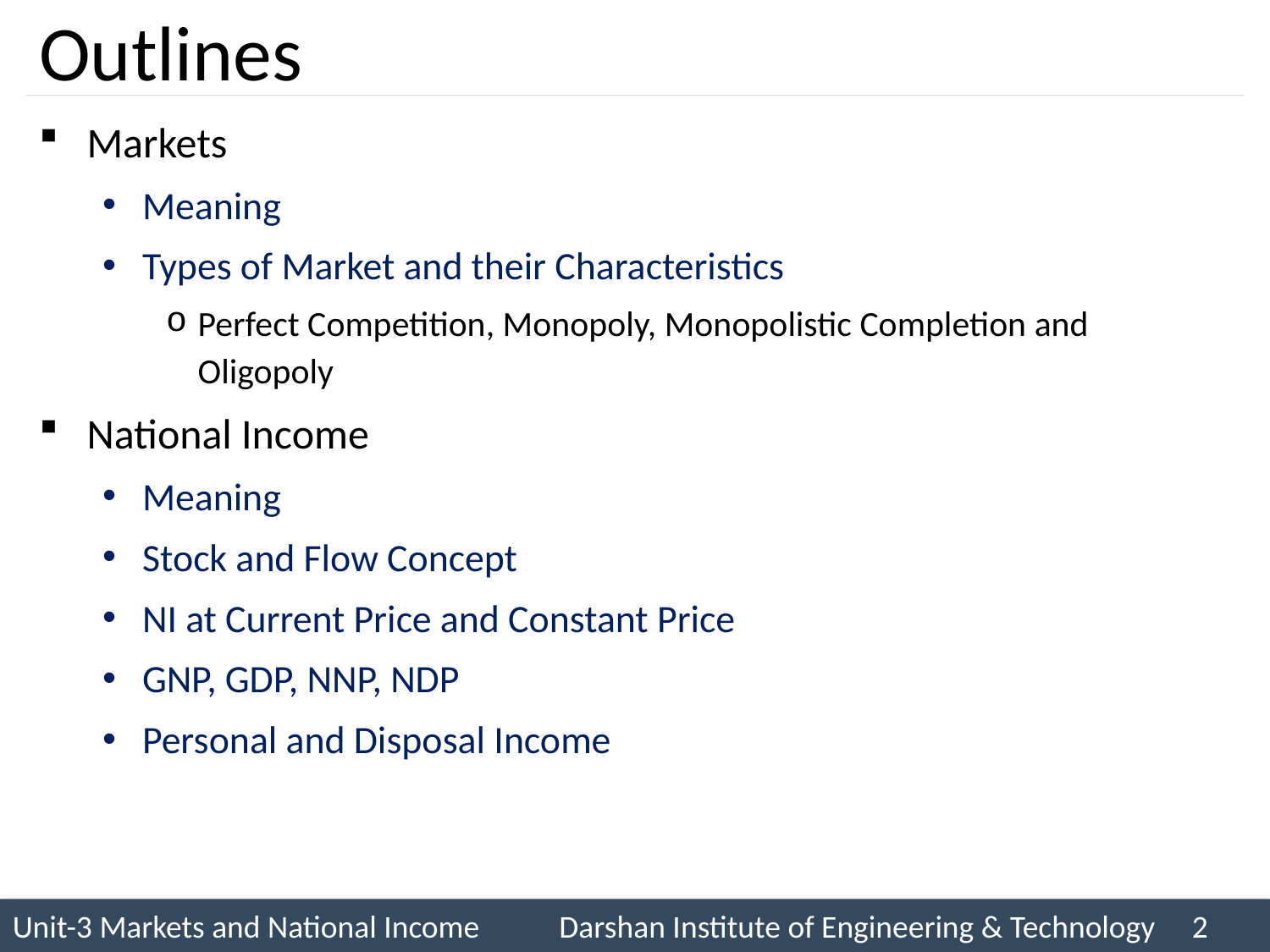

# Outlines
Markets
Meaning
Types of Market and their Characteristics
Perfect Competition, Monopoly, Monopolistic Completion and Oligopoly
National Income
Meaning
Stock and Flow Concept
NI at Current Price and Constant Price
GNP, GDP, NNP, NDP
Personal and Disposal Income